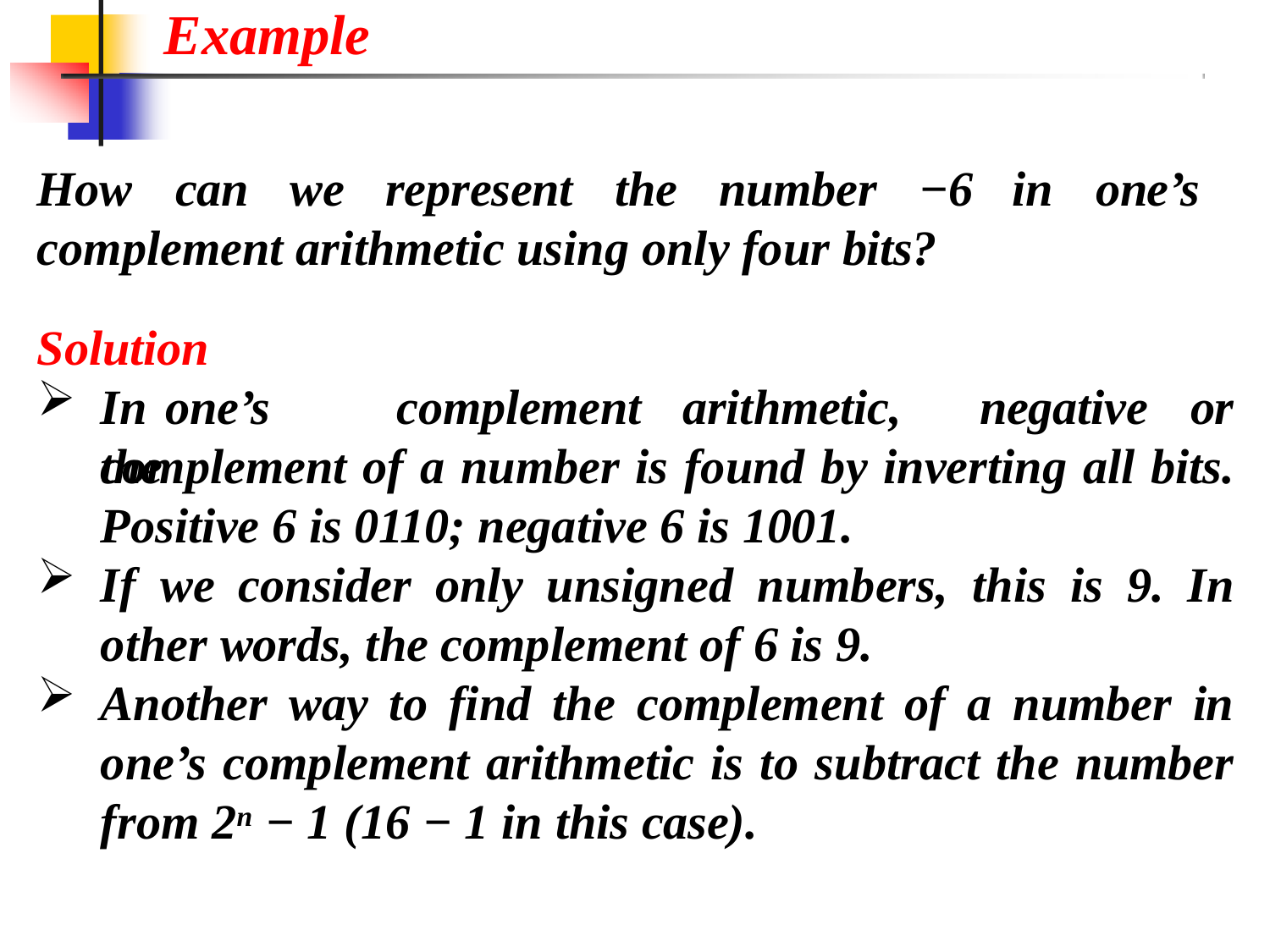

# Example
How	can	we	represent	the	number	−6 complement arithmetic using only four bits?
Solution
In	one’s	complement	arithmetic,	the
in	one’s
negative	or
complement of a number is found by inverting all bits. Positive 6 is 0110; negative 6 is 1001.
If we consider only unsigned numbers, this is 9. In other words, the complement of 6 is 9.
Another way to find the complement of a number in one’s complement arithmetic is to subtract the number from 2n − 1 (16 − 1 in this case).